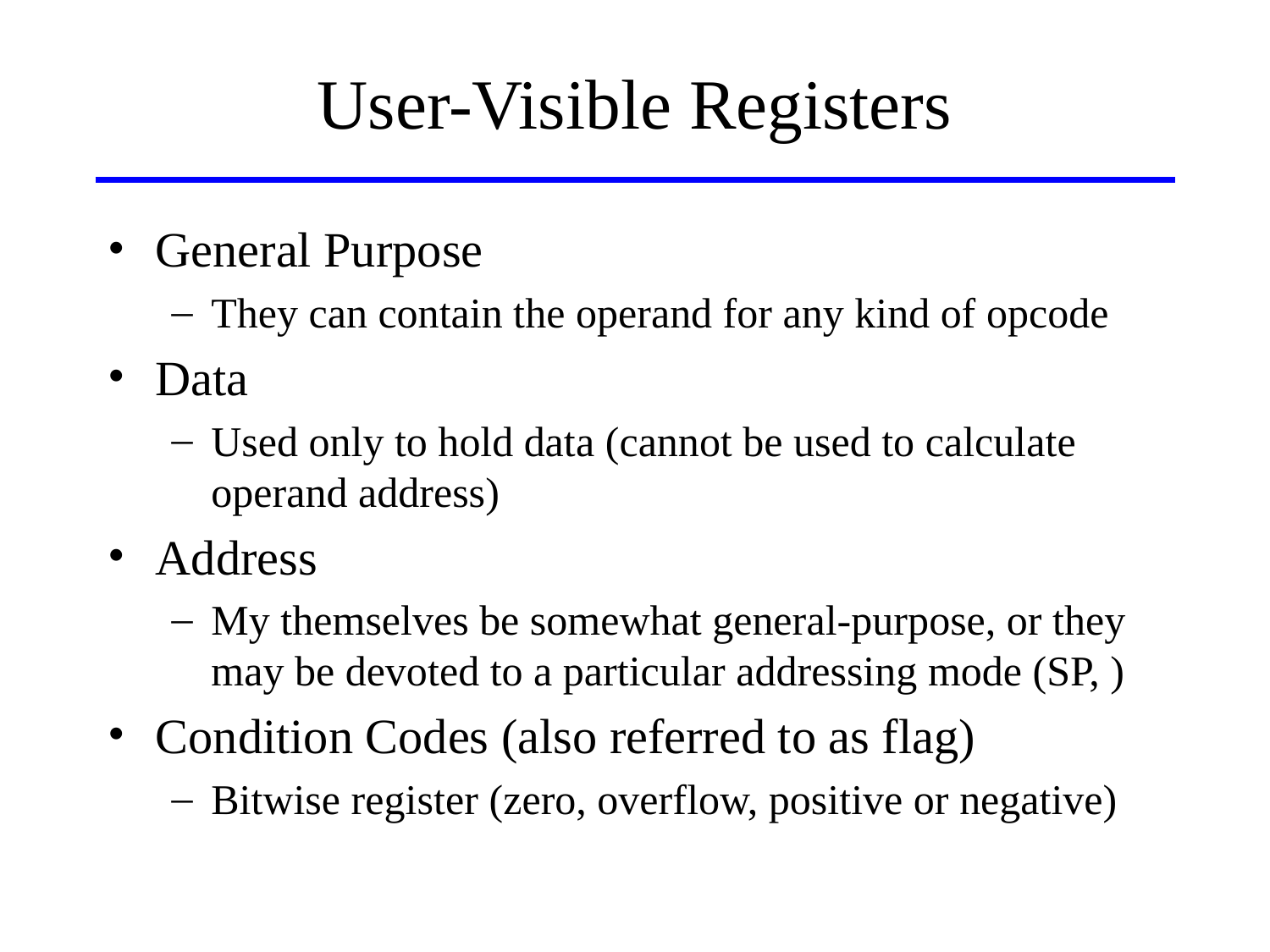

# User-Visible Registers
General Purpose
They can contain the operand for any kind of opcode
Data
Used only to hold data (cannot be used to calculate operand address)
Address
My themselves be somewhat general-purpose, or they may be devoted to a particular addressing mode (SP, )
Condition Codes (also referred to as flag)
Bitwise register (zero, overflow, positive or negative)